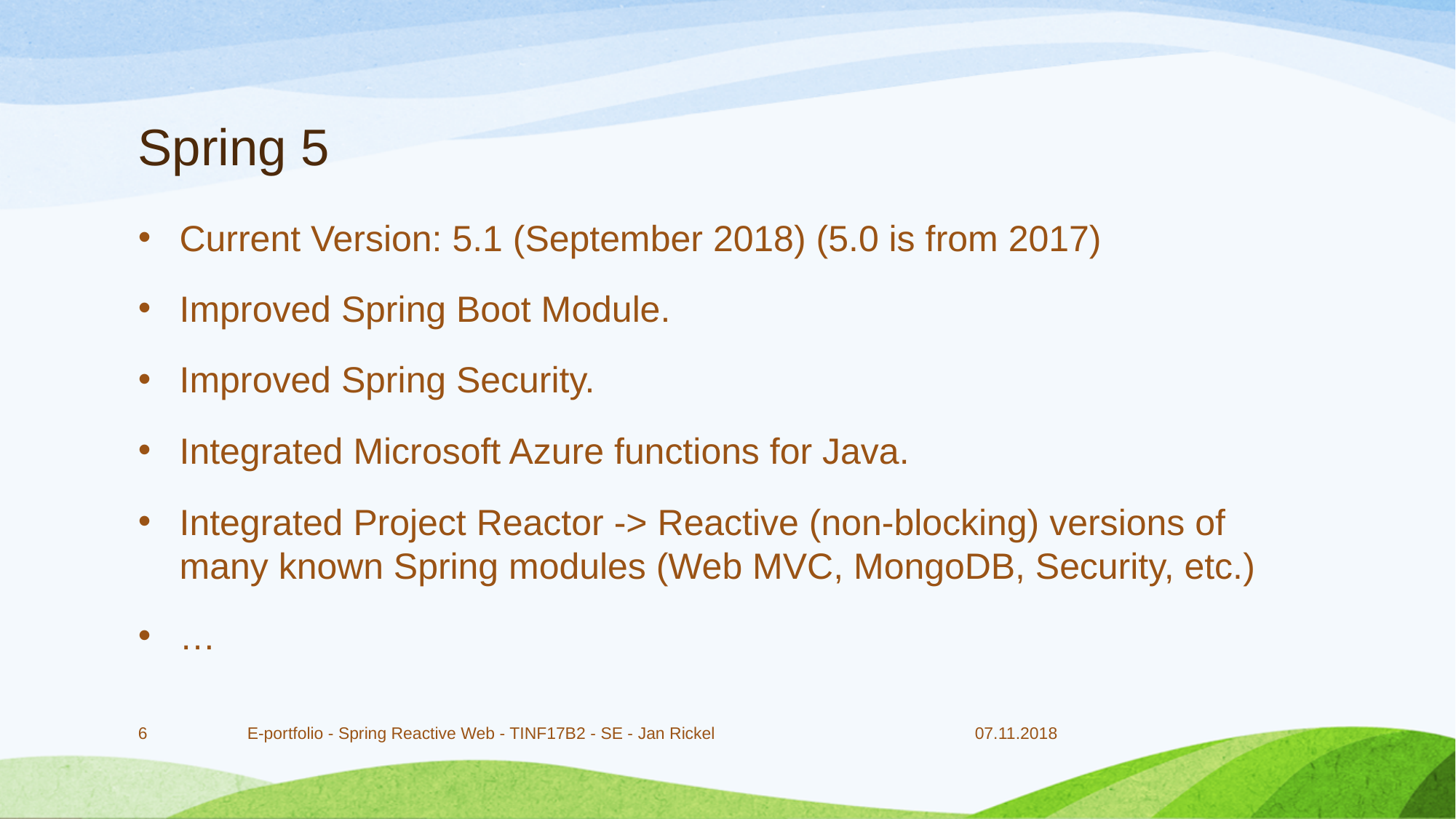

# Spring 5
Current Version: 5.1 (September 2018) (5.0 is from 2017)
Improved Spring Boot Module.
Improved Spring Security.
Integrated Microsoft Azure functions for Java.
Integrated Project Reactor -> Reactive (non-blocking) versions of many known Spring modules (Web MVC, MongoDB, Security, etc.)
…

6
E-portfolio - Spring Reactive Web - TINF17B2 - SE - Jan Rickel
07.11.2018